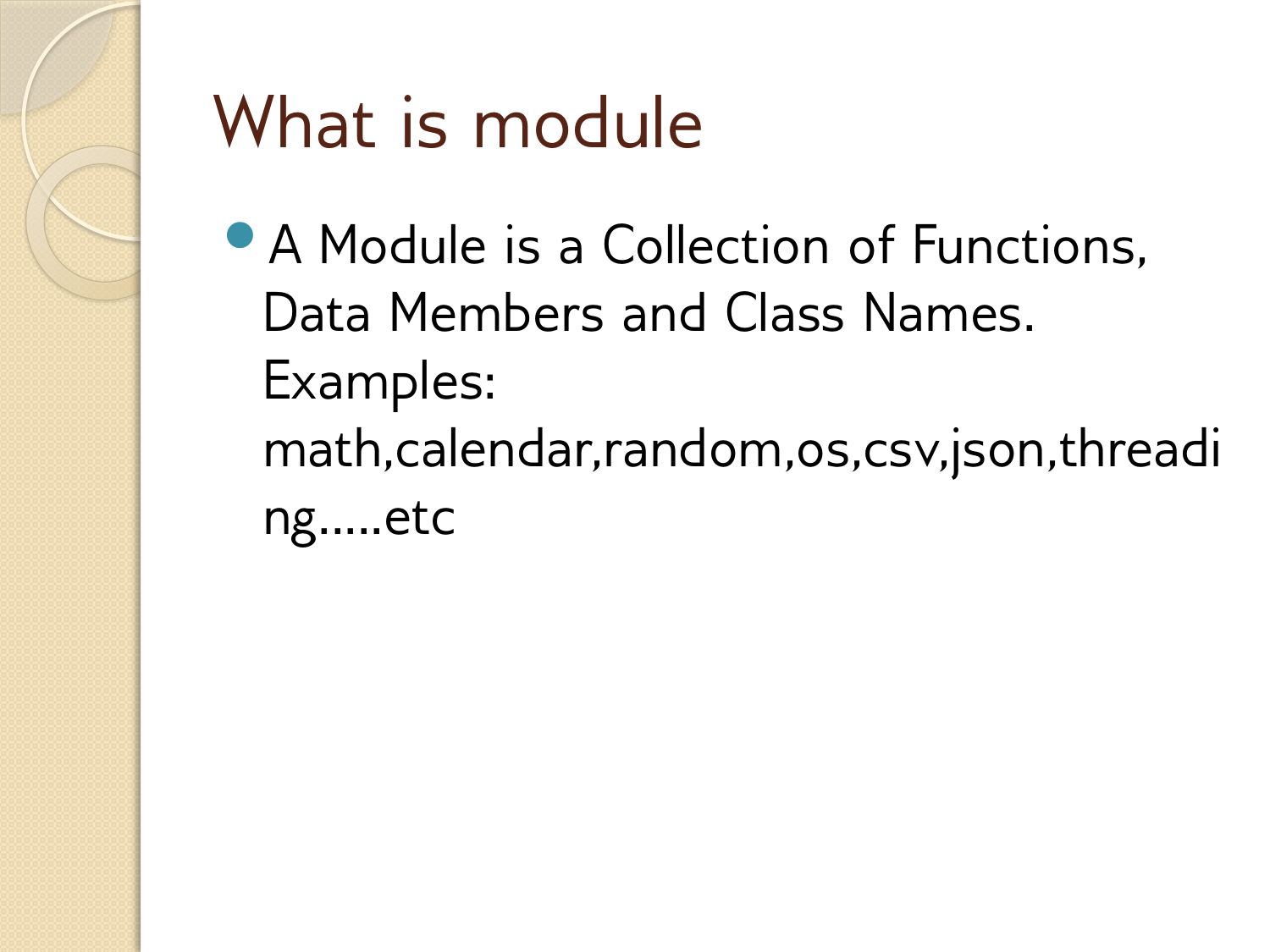

# What is module
A Module is a Collection of Functions, Data Members and Class Names. Examples: math,calendar,random,os,csv,json,threading.....etc